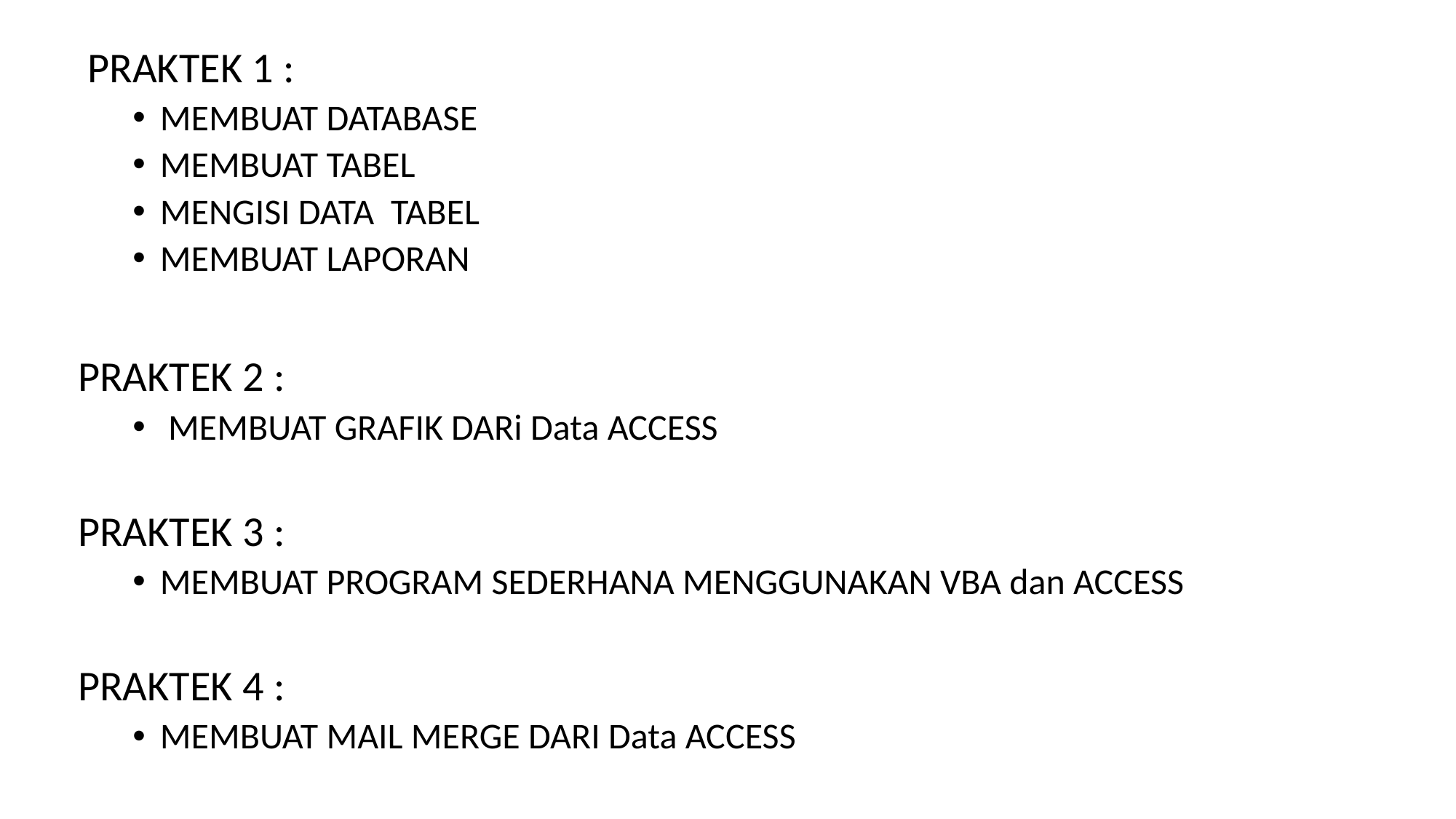

PRAKTEK 1 :
MEMBUAT DATABASE
MEMBUAT TABEL
MENGISI DATA  TABEL
MEMBUAT LAPORAN

PRAKTEK 2 :
 MEMBUAT GRAFIK DARi Data ACCESS

PRAKTEK 3 :
MEMBUAT PROGRAM SEDERHANA MENGGUNAKAN VBA dan ACCESS

PRAKTEK 4 :
MEMBUAT MAIL MERGE DARI Data ACCESS